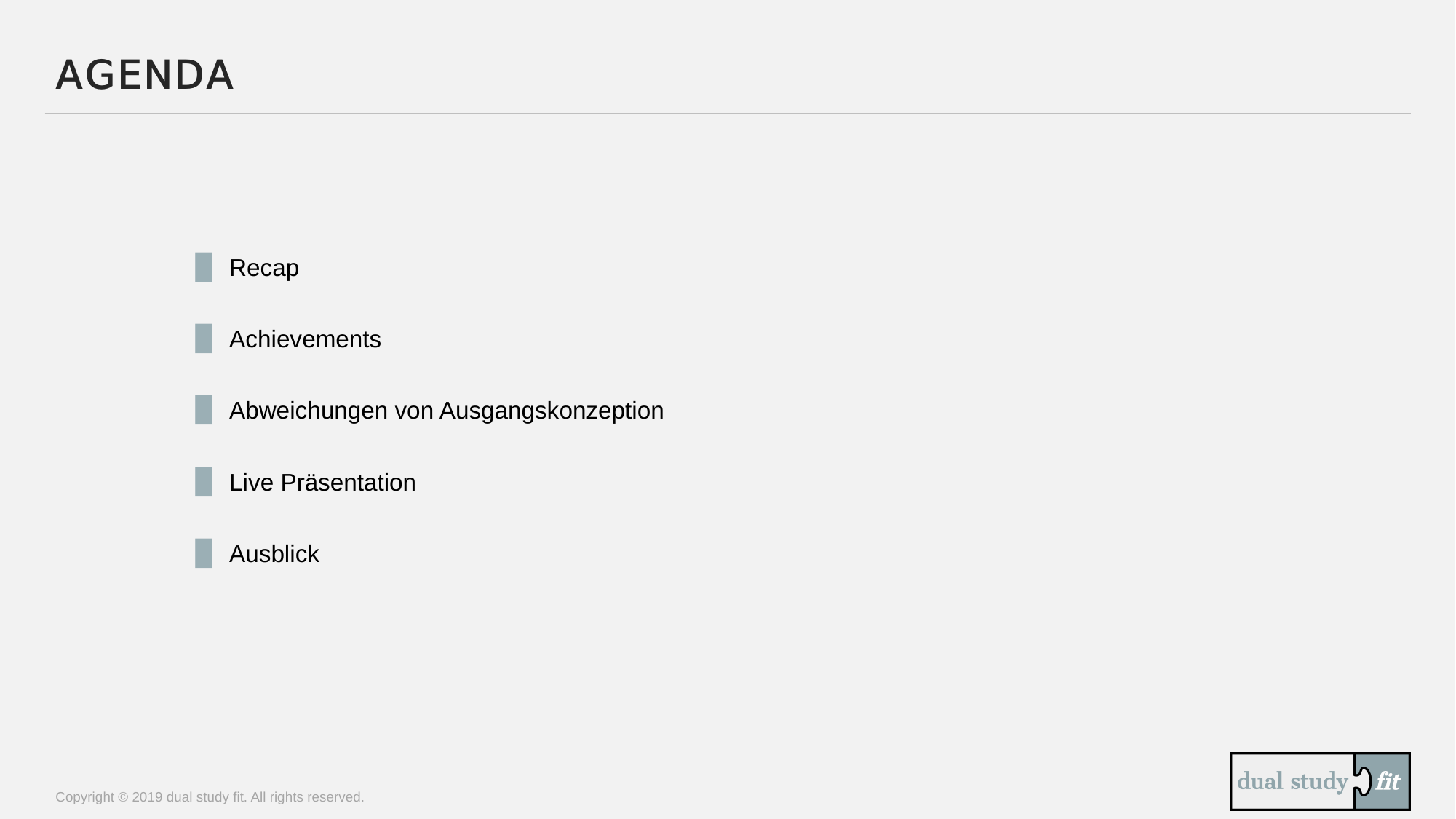

# agenda
Recap
Achievements
Abweichungen von Ausgangskonzeption
Live Präsentation
Ausblick
Copyright © 2019 dual study fit. All rights reserved.